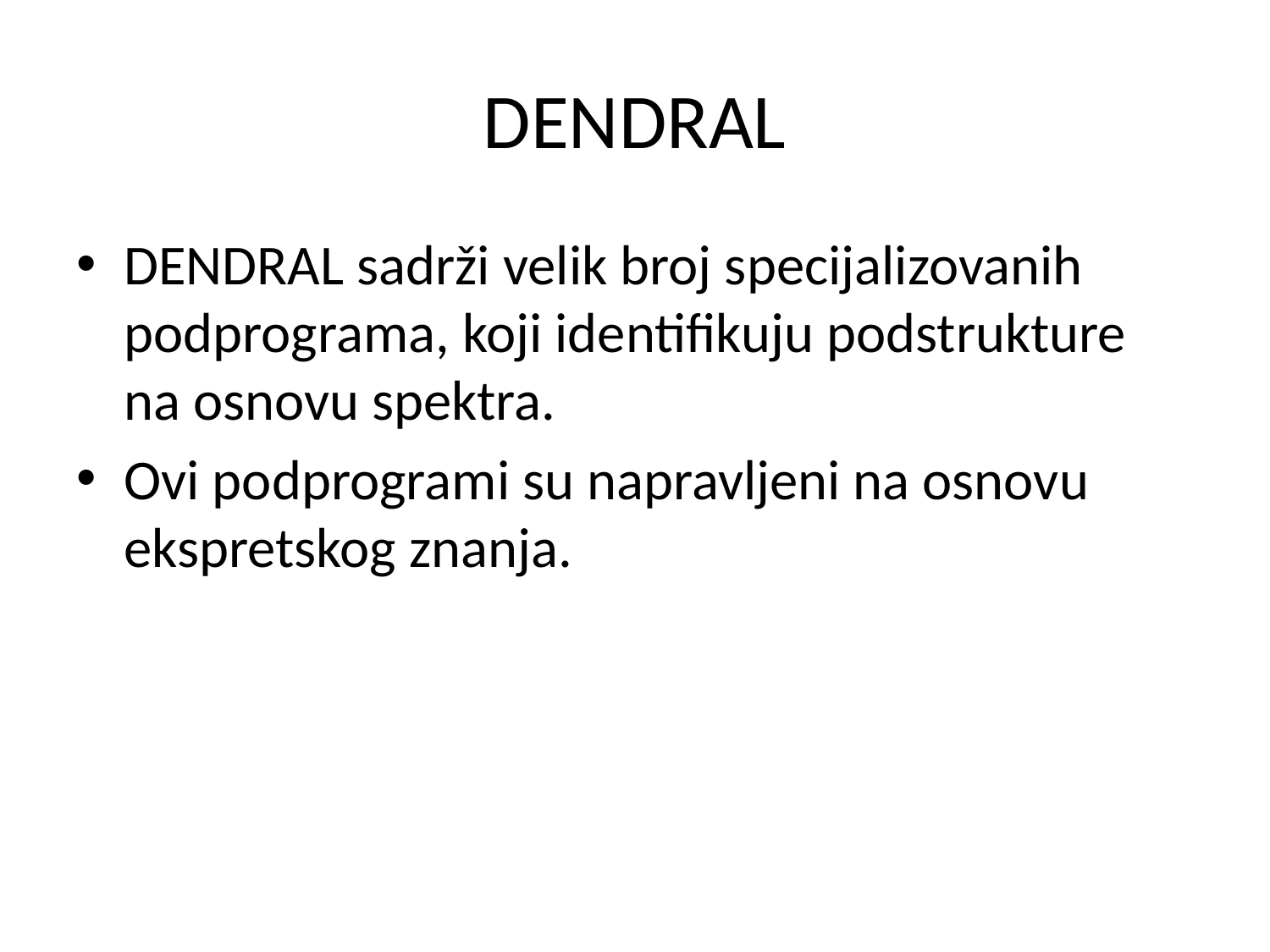

# DENDRAL
DENDRAL sadrži velik broj specijalizovanih podprograma, koji identifikuju podstrukture na osnovu spektra.
Ovi podprogrami su napravljeni na osnovu ekspretskog znanja.